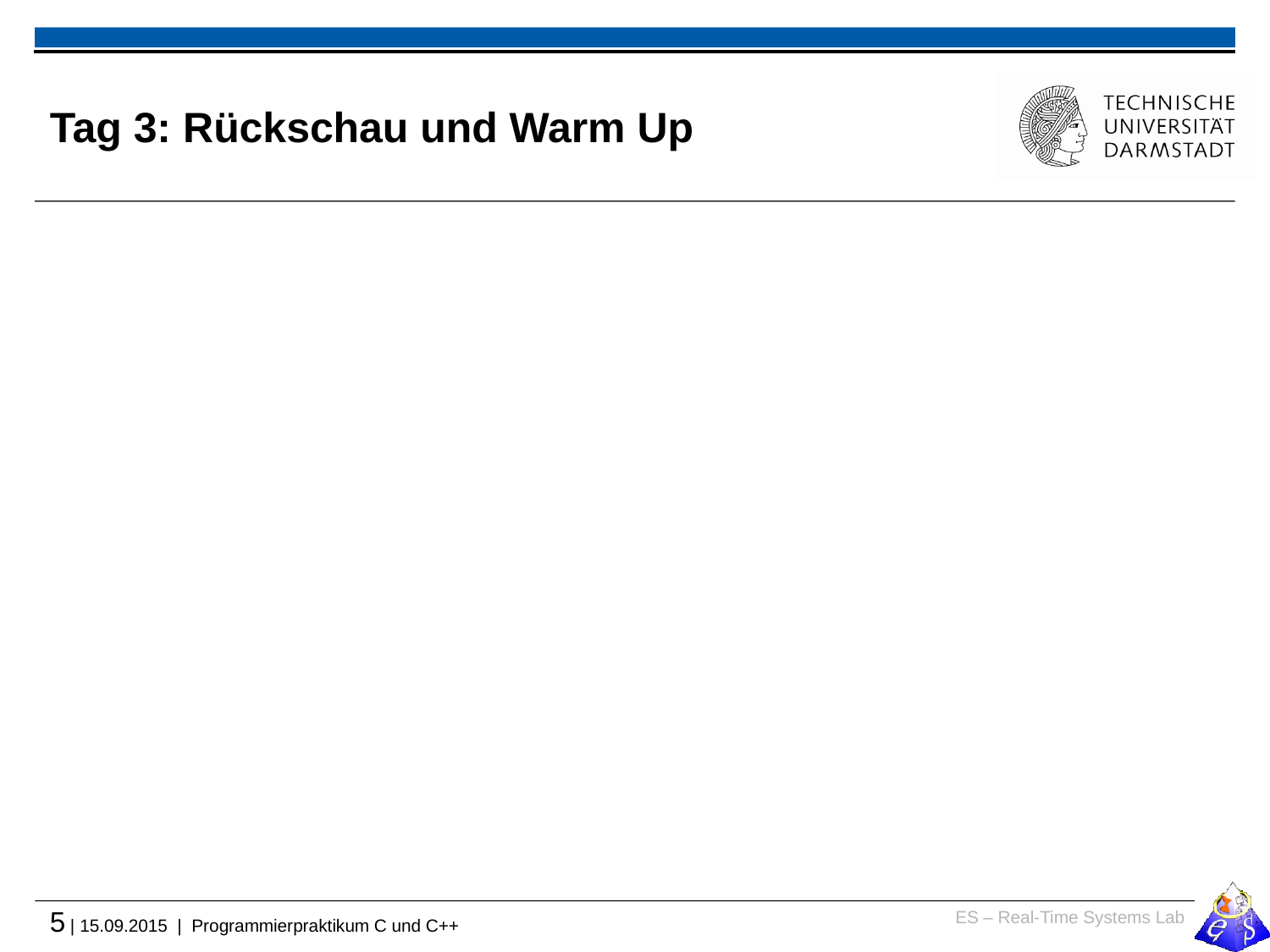

# Tag 3: Rückschau und Warm Up